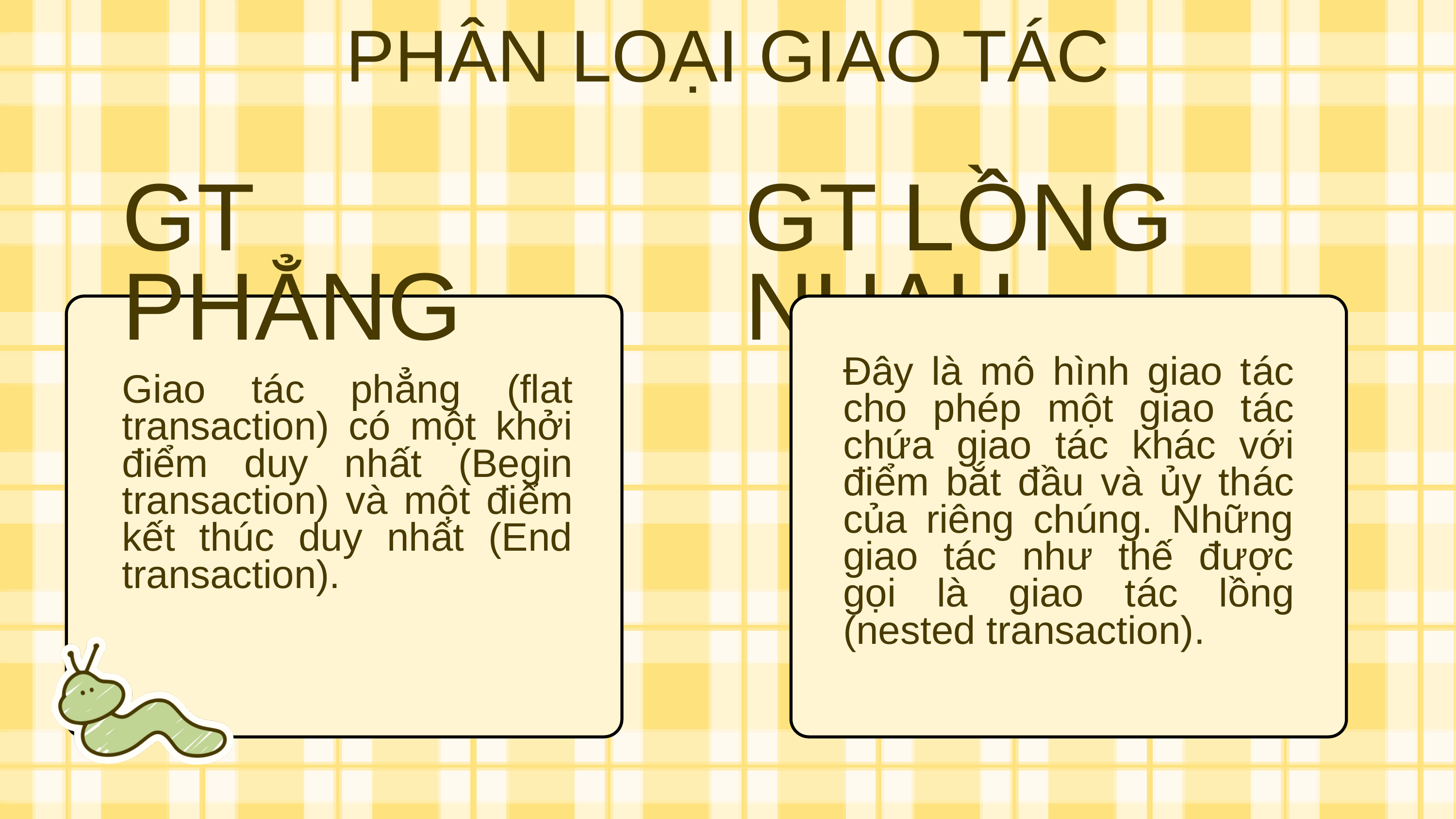

PHÂN LOẠI GIAO TÁC
GT PHẲNG
GT LỒNG NHAU

Đây là mô hình giao tác cho phép một giao tác chứa giao tác khác với điểm bắt đầu và ủy thác của riêng chúng. Những giao tác như thế được gọi là giao tác lồng (nested transaction).

Giao tác phẳng (flat transaction) có một khởi điểm duy nhất (Begin transaction) và một điểm kết thúc duy nhất (End transaction).